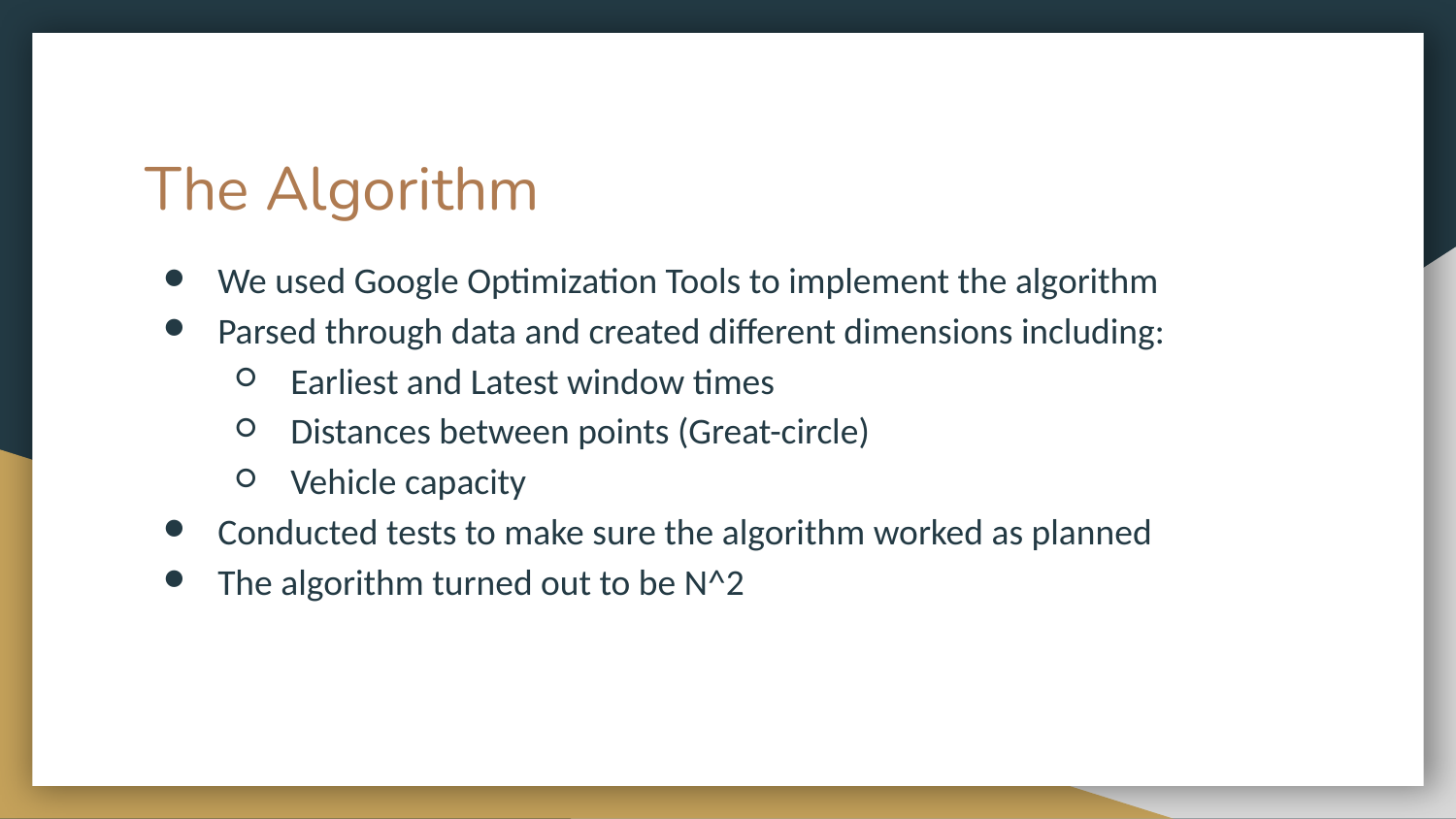

# The Algorithm
We used Google Optimization Tools to implement the algorithm
Parsed through data and created different dimensions including:
Earliest and Latest window times
Distances between points (Great-circle)
Vehicle capacity
Conducted tests to make sure the algorithm worked as planned
The algorithm turned out to be N^2